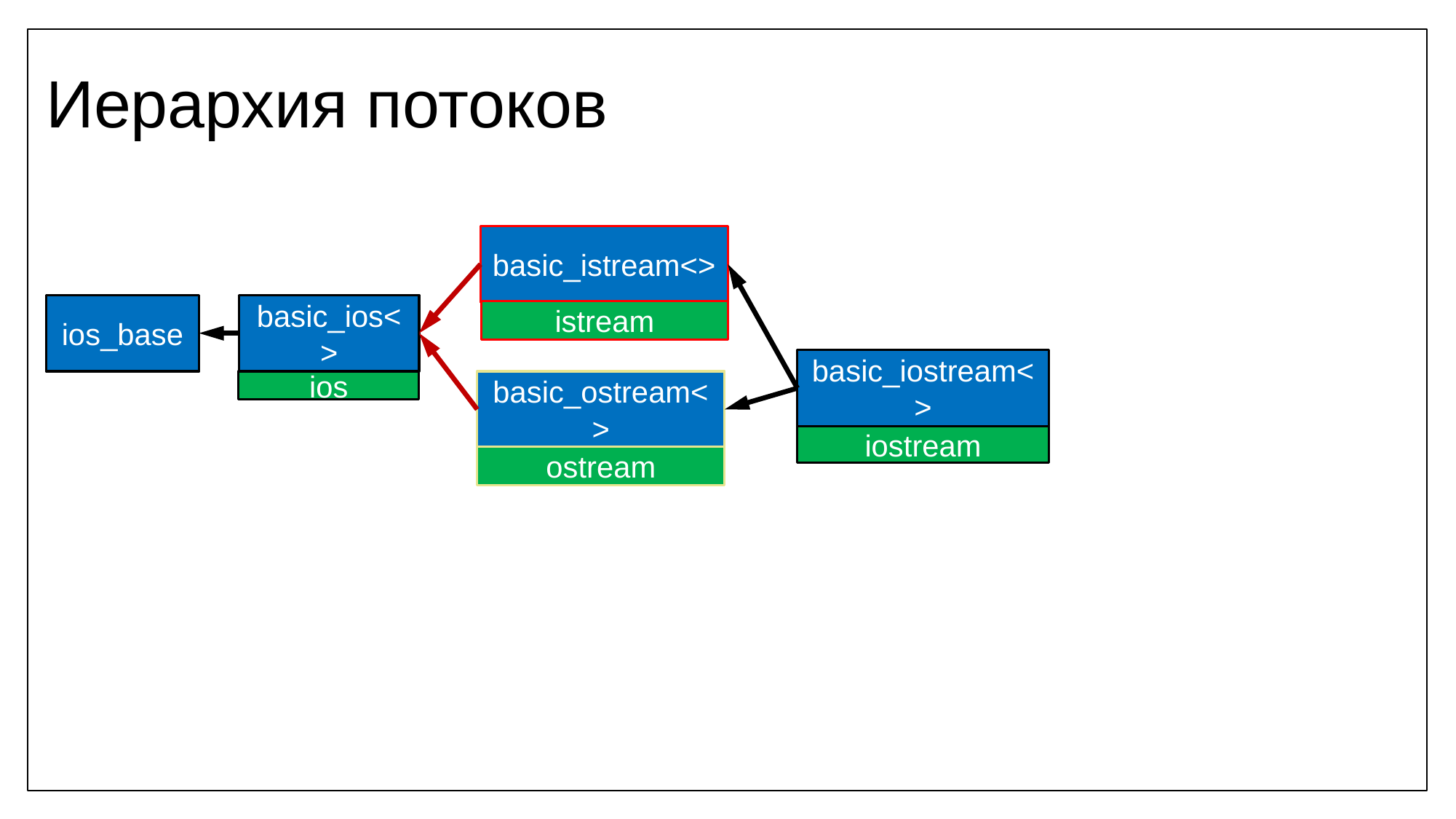

# Иерархия потоков
basic_istream<>
basic_ios<>
ios_base
istream
basic_iostream<>
basic_ostream<>
ios
iostream
ostream